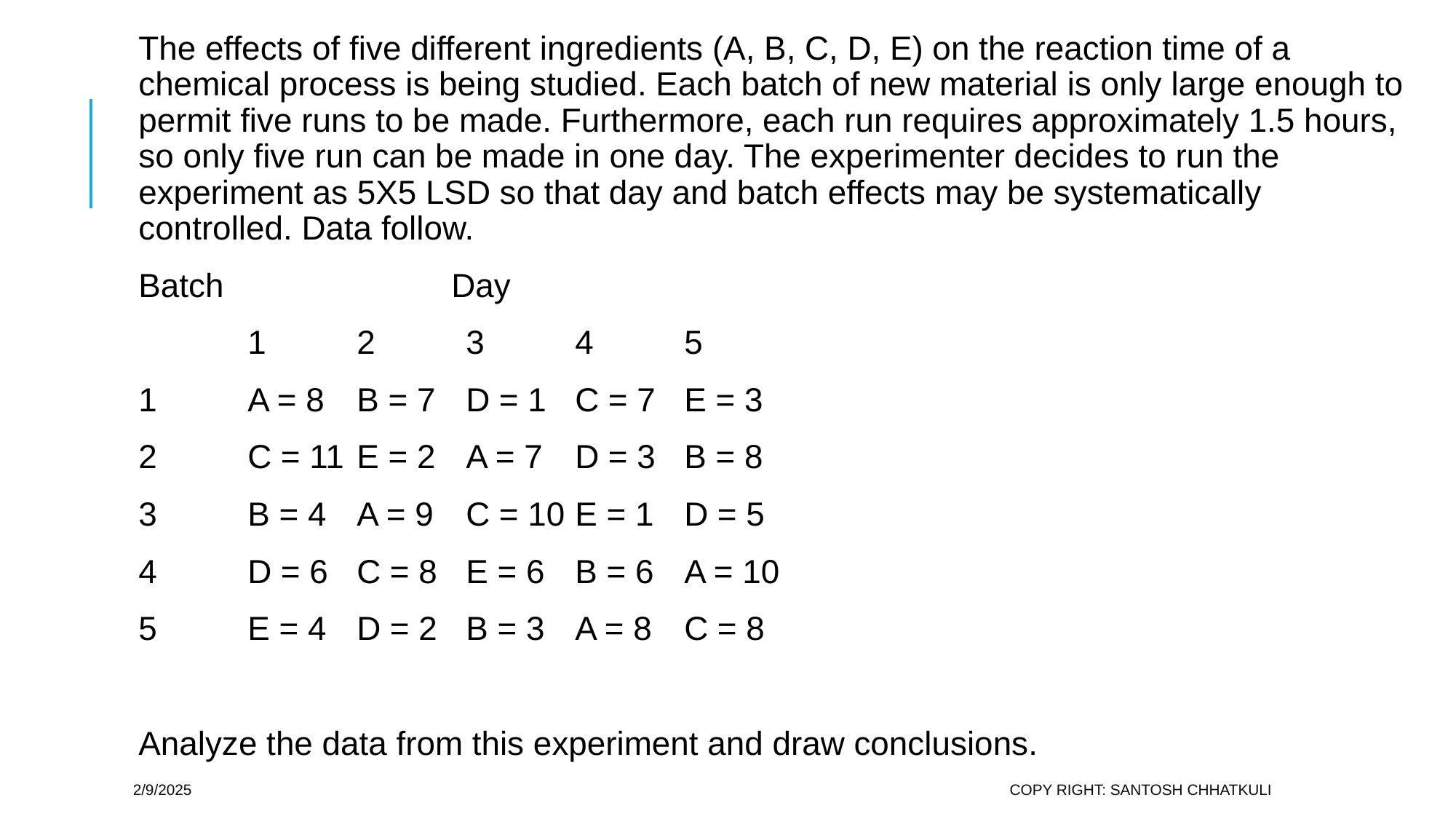

The effects of five different ingredients (A, B, C, D, E) on the reaction time of a chemical process is being studied. Each batch of new material is only large enough to permit five runs to be made. Furthermore, each run requires approximately 1.5 hours, so only five run can be made in one day. The experimenter decides to run the experiment as 5X5 LSD so that day and batch effects may be systematically controlled. Data follow.
Batch	                      Day
	1	2	3	4	5
1	A = 8	B = 7	D = 1	C = 7	E = 3
2	C = 11	E = 2	A = 7	D = 3	B = 8
3	B = 4	A = 9	C = 10	E = 1	D = 5
4	D = 6	C = 8	E = 6	B = 6	A = 10
5	E = 4	D = 2 	B = 3 	A = 8	C = 8

Analyze the data from this experiment and draw conclusions.

2/9/2025
Copy Right: Santosh Chhatkuli